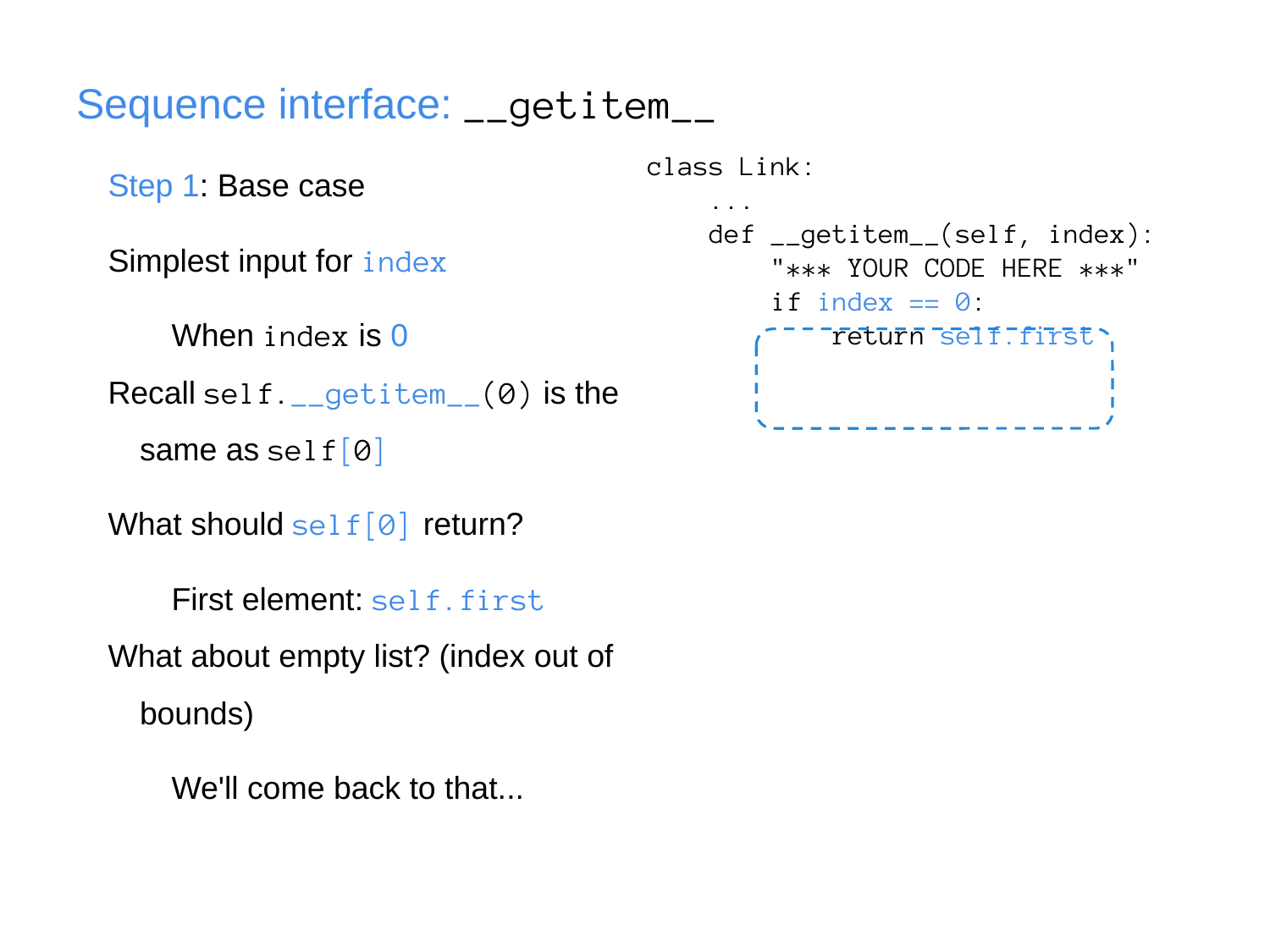

# Sequence interface: __getitem__
Step 1: Base case
Simplest input for index
When index is 0
Recall self.__getitem__(0) is the same as self[0]
What should self[0] return?
First element: self.first
What about empty list? (index out of bounds)
We'll come back to that...
class Link:
    ...
    def __getitem__(self, index):
        "*** YOUR CODE HERE ***"
        if index == 0:
            return self.first